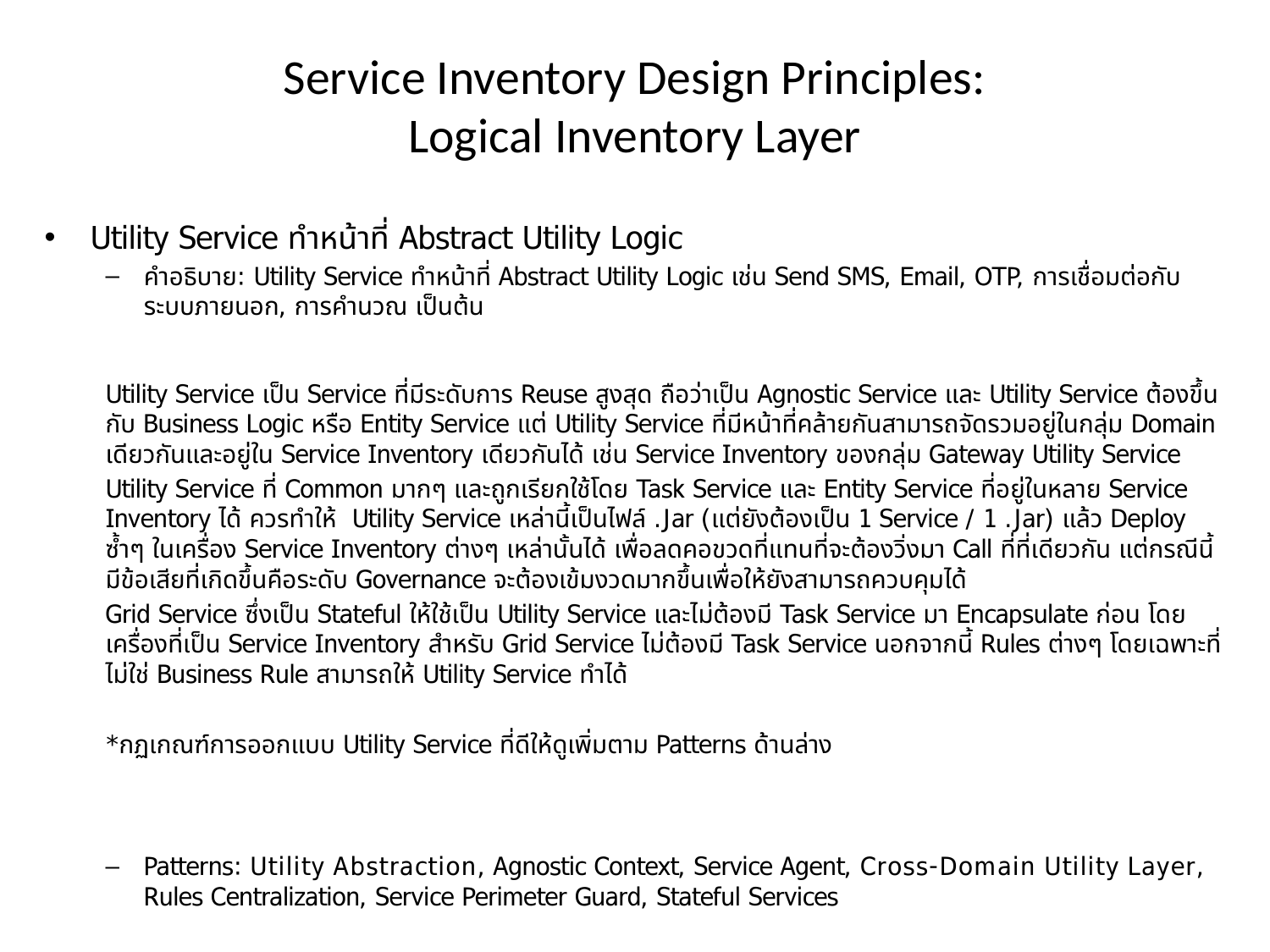

# Service Inventory Design Principles: Logical Inventory Layer
Utility Service ทำหน้าที่ Abstract Utility Logic
คำอธิบาย: Utility Service ทำหน้าที่ Abstract Utility Logic เช่น Send SMS, Email, OTP, การเชื่อมต่อกับระบบภายนอก, การคำนวณ เป็นต้น

	Utility Service เป็น Service ที่มีระดับการ Reuse สูงสุด ถือว่าเป็น Agnostic Service และ Utility Service ต้องขึ้นกับ Business Logic หรือ Entity Service แต่ Utility Service ที่มีหน้าที่คล้ายกันสามารถจัดรวมอยู่ในกลุ่ม Domain เดียวกันและอยู่ใน Service Inventory เดียวกันได้ เช่น Service Inventory ของกลุ่ม Gateway Utility Service
	Utility Service ที่ Common มากๆ และถูกเรียกใช้โดย Task Service และ Entity Service ที่อยู่ในหลาย Service Inventory ได้ ควรทำให้  Utility Service เหล่านี้เป็นไฟล์ .Jar (แต่ยังต้องเป็น 1 Service / 1 .Jar) แล้ว Deploy ซ้ำๆ ในเครื่อง Service Inventory ต่างๆ เหล่านั้นได้ เพื่อลดคอขวดที่แทนที่จะต้องวิ่งมา Call ที่ที่เดียวกัน แต่กรณีนี้มีข้อเสียที่เกิดขึ้นคือระดับ Governance จะต้องเข้มงวดมากขึ้นเพื่อให้ยังสามารถควบคุมได้
	Grid Service ซึ่งเป็น Stateful ให้ใช้เป็น Utility Service และไม่ต้องมี Task Service มา Encapsulate ก่อน โดยเครื่องที่เป็น Service Inventory สำหรับ Grid Service ไม่ต้องมี Task Service นอกจากนี้ Rules ต่างๆ โดยเฉพาะที่ไม่ใช่ Business Rule สามารถให้ Utility Service ทำได้

*กฏเกณฑ์การออกแบบ Utility Service ที่ดีให้ดูเพิ่มตาม Patterns ด้านล่าง

Patterns: Utility Abstraction, Agnostic Context, Service Agent, Cross-Domain Utility Layer, Rules Centralization, Service Perimeter Guard, Stateful Services